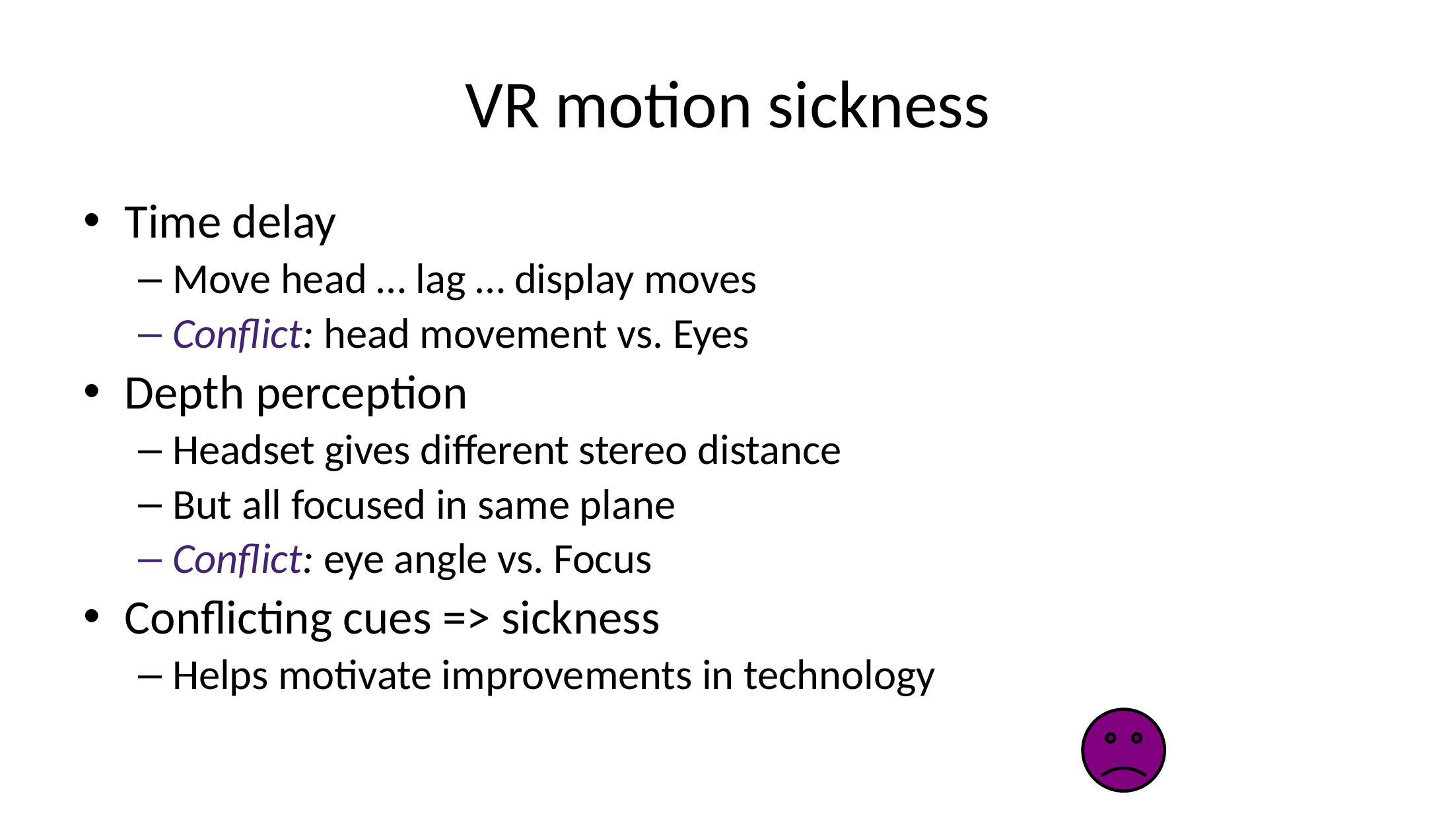

# VR motion sickness
Time delay
Move head … lag … display moves
Conflict: head movement vs. Eyes
Depth perception
Headset gives different stereo distance
But all focused in same plane
Conflict: eye angle vs. Focus
Conflicting cues => sickness
Helps motivate improvements in technology